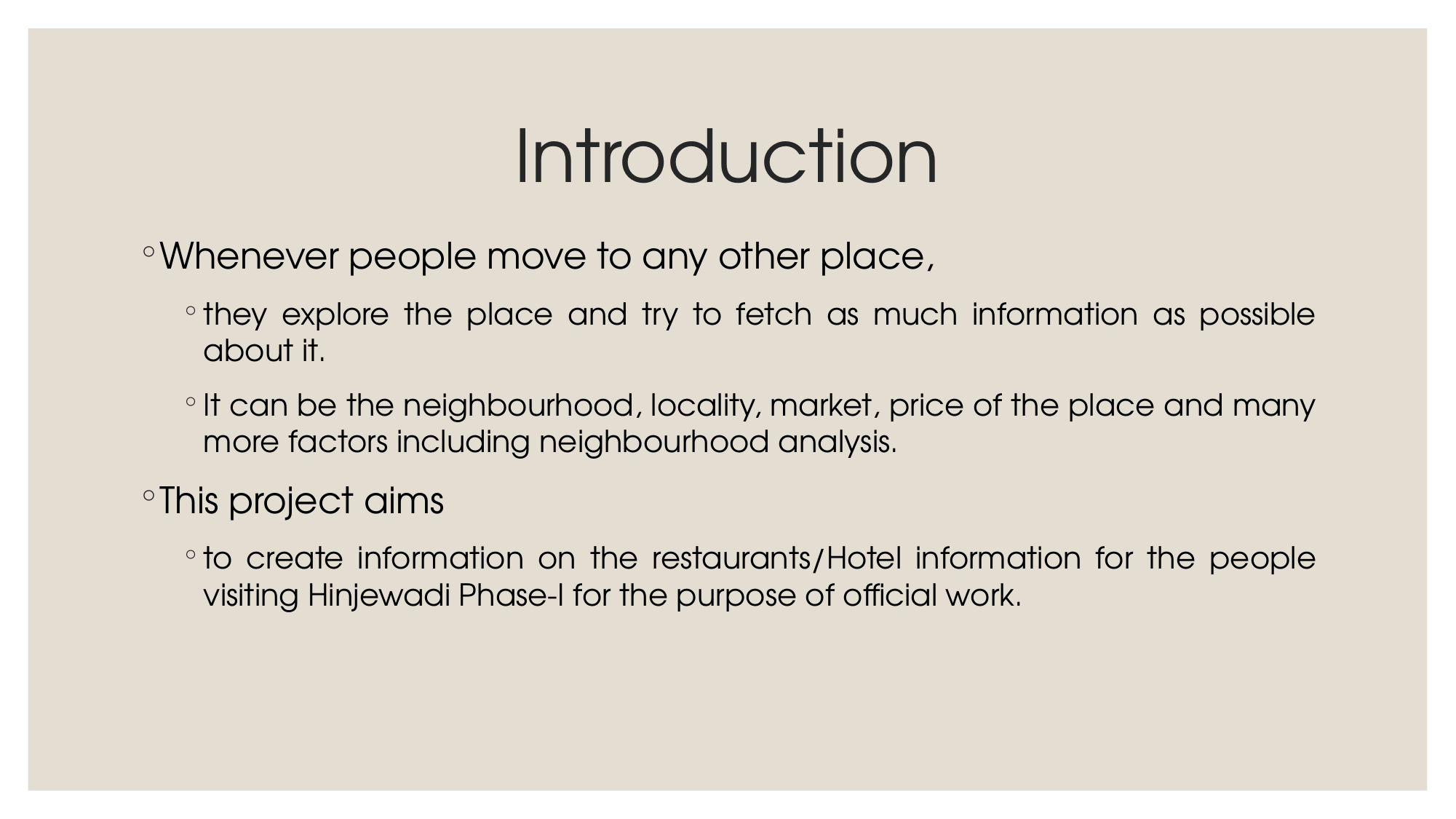

# Introduction
Whenever people move to any other place,
they explore the place and try to fetch as much information as possible about it.
It can be the neighbourhood, locality, market, price of the place and many more factors including neighbourhood analysis.
This project aims
to create information on the restaurants/Hotel information for the people visiting Hinjewadi Phase-I for the purpose of official work.